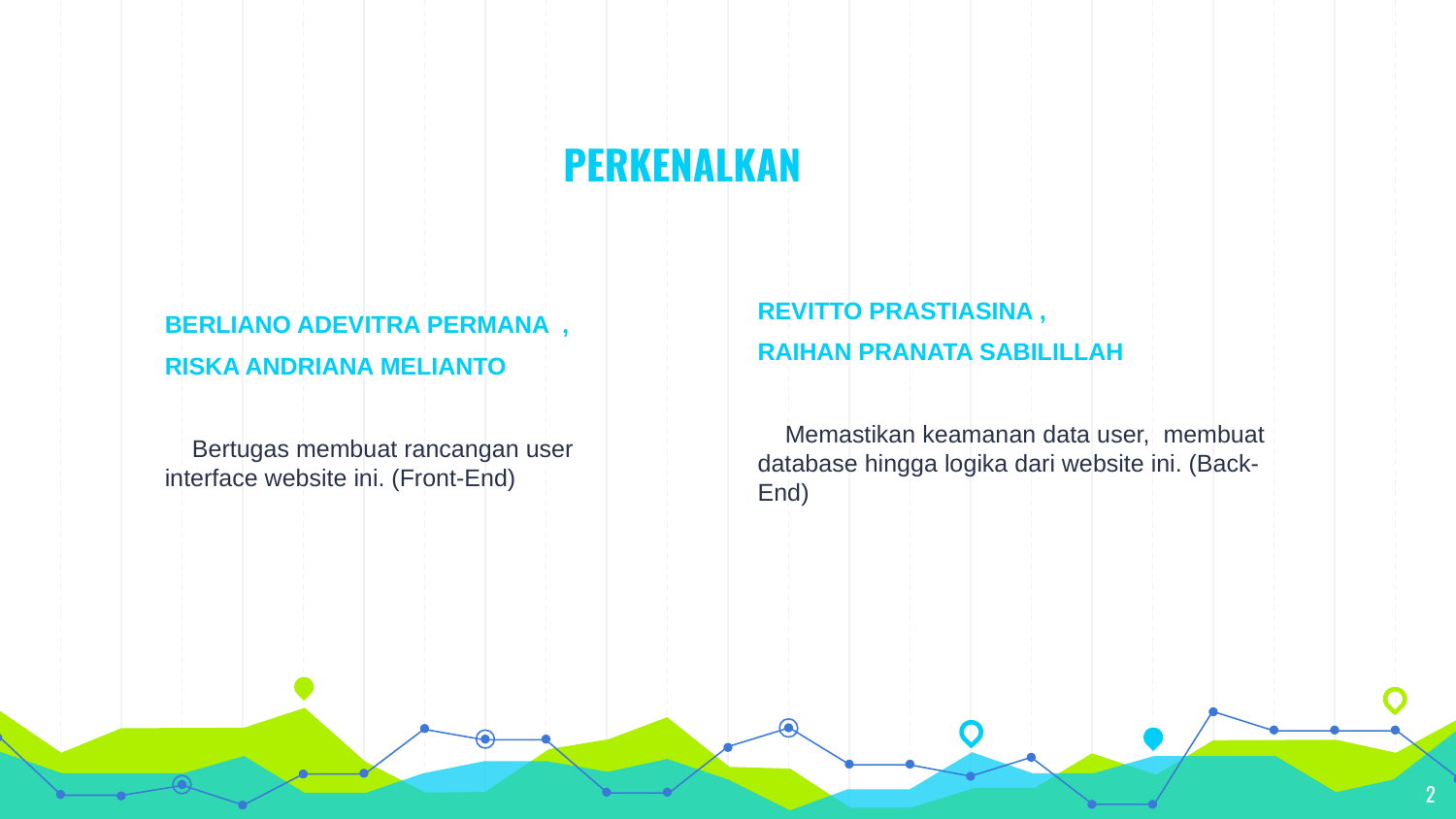

# PERKENALKAN
REVITTO PRASTIASINA ,
RAIHAN PRANATA SABILILLAH

    Memastikan keamanan data user,  membuat database hingga logika dari website ini. (Back-End)
BERLIANO ADEVITRA PERMANA  ,
RISKA ANDRIANA MELIANTO

    Bertugas membuat rancangan user interface website ini. (Front-End)

2